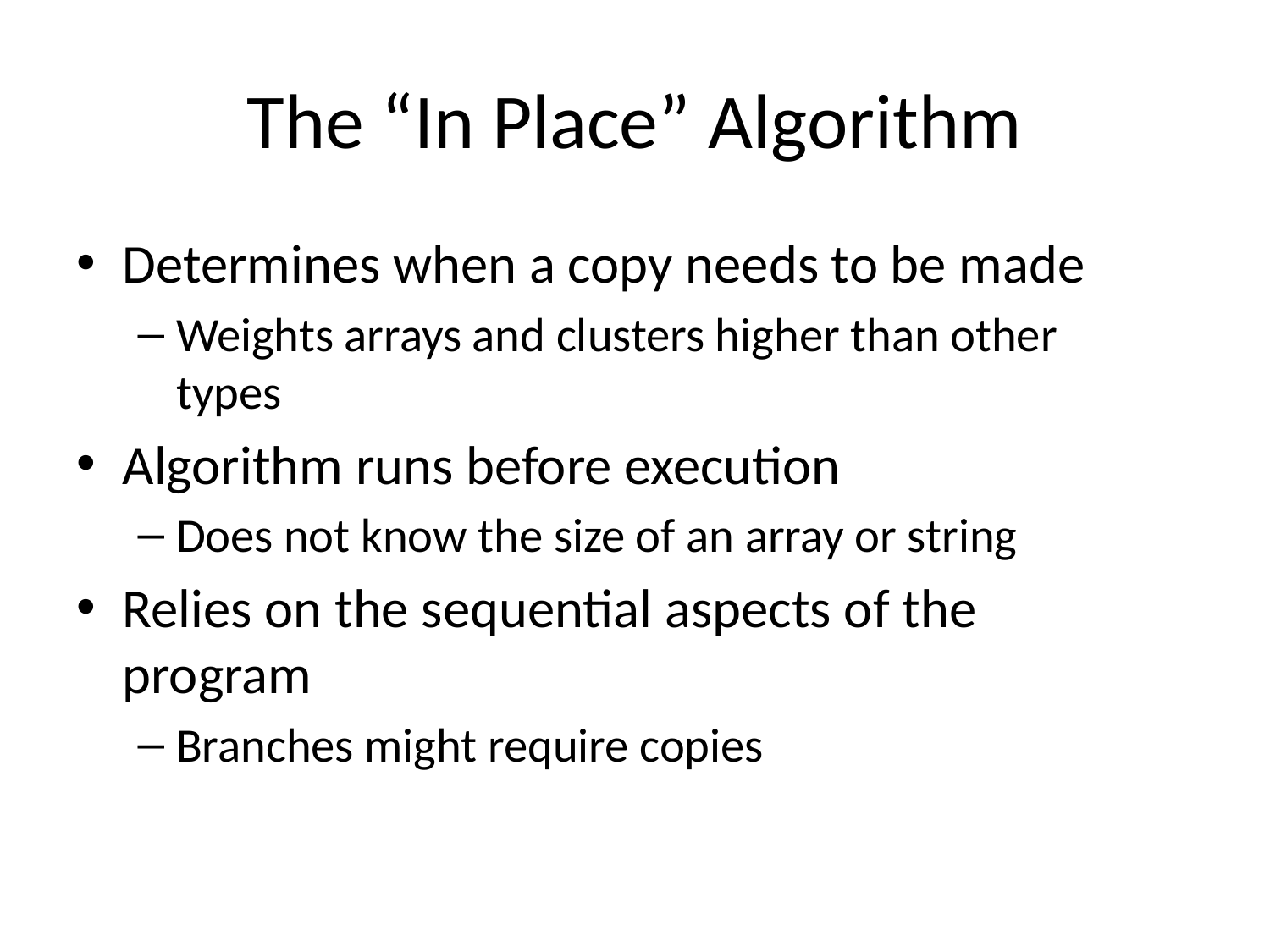

# The “In Place” Algorithm
Determines when a copy needs to be made
Weights arrays and clusters higher than other types
Algorithm runs before execution
Does not know the size of an array or string
Relies on the sequential aspects of the program
Branches might require copies